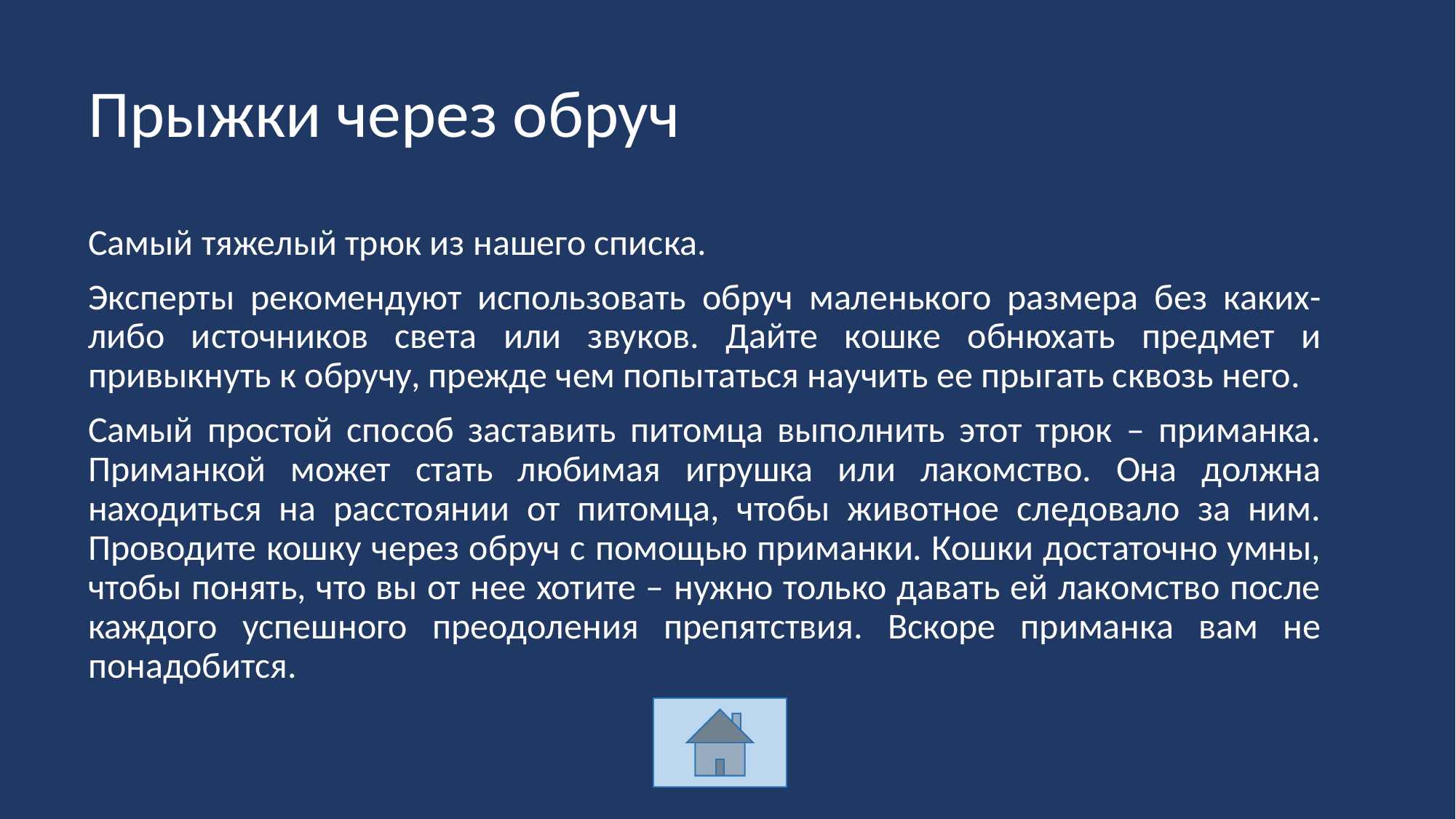

# Прыжки через обруч
Самый тяжелый трюк из нашего списка.
Эксперты рекомендуют использовать обруч маленького размера без каких-либо источников света или звуков. Дайте кошке обнюхать предмет и привыкнуть к обручу, прежде чем попытаться научить ее прыгать сквозь него.
Самый простой способ заставить питомца выполнить этот трюк – приманка. Приманкой может стать любимая игрушка или лакомство. Она должна находиться на расстоянии от питомца, чтобы животное следовало за ним. Проводите кошку через обруч с помощью приманки. Кошки достаточно умны, чтобы понять, что вы от нее хотите – нужно только давать ей лакомство после каждого успешного преодоления препятствия. Вскоре приманка вам не понадобится.